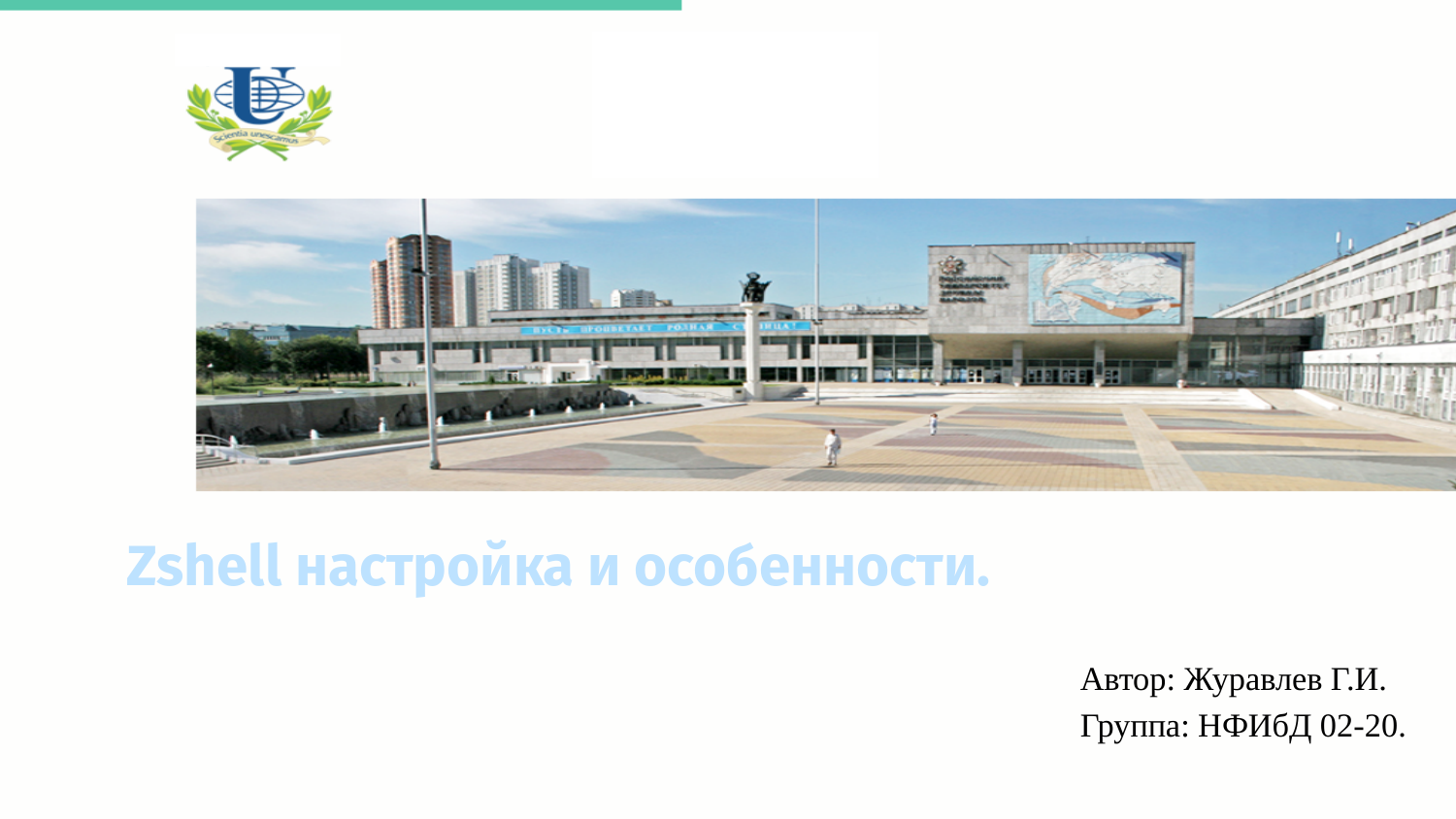

Zshell настройка и особенности.
Автор: Журавлев Г.И.
Группа: НФИбД 02-20.